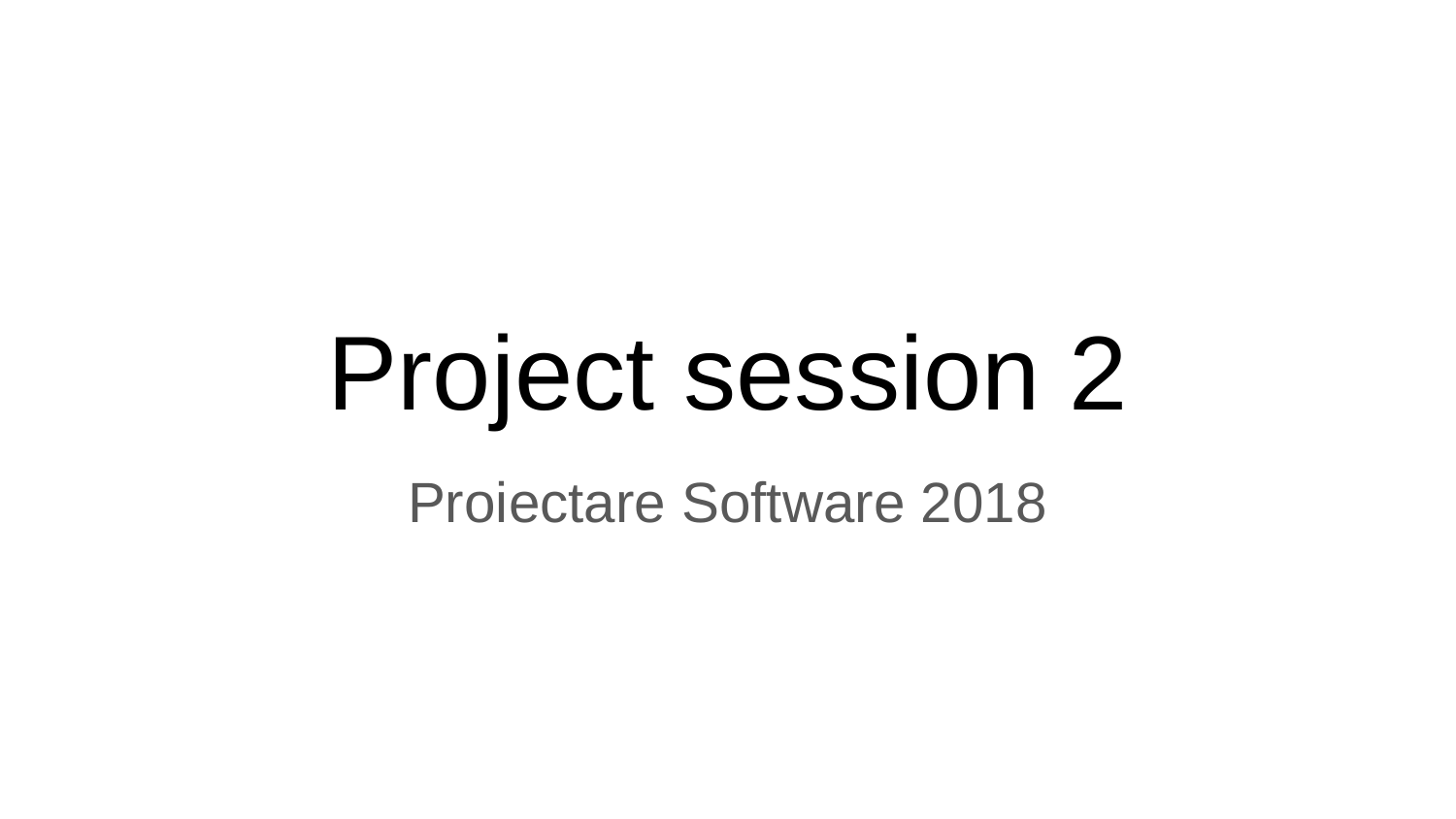

# Project session 2
Proiectare Software 2018